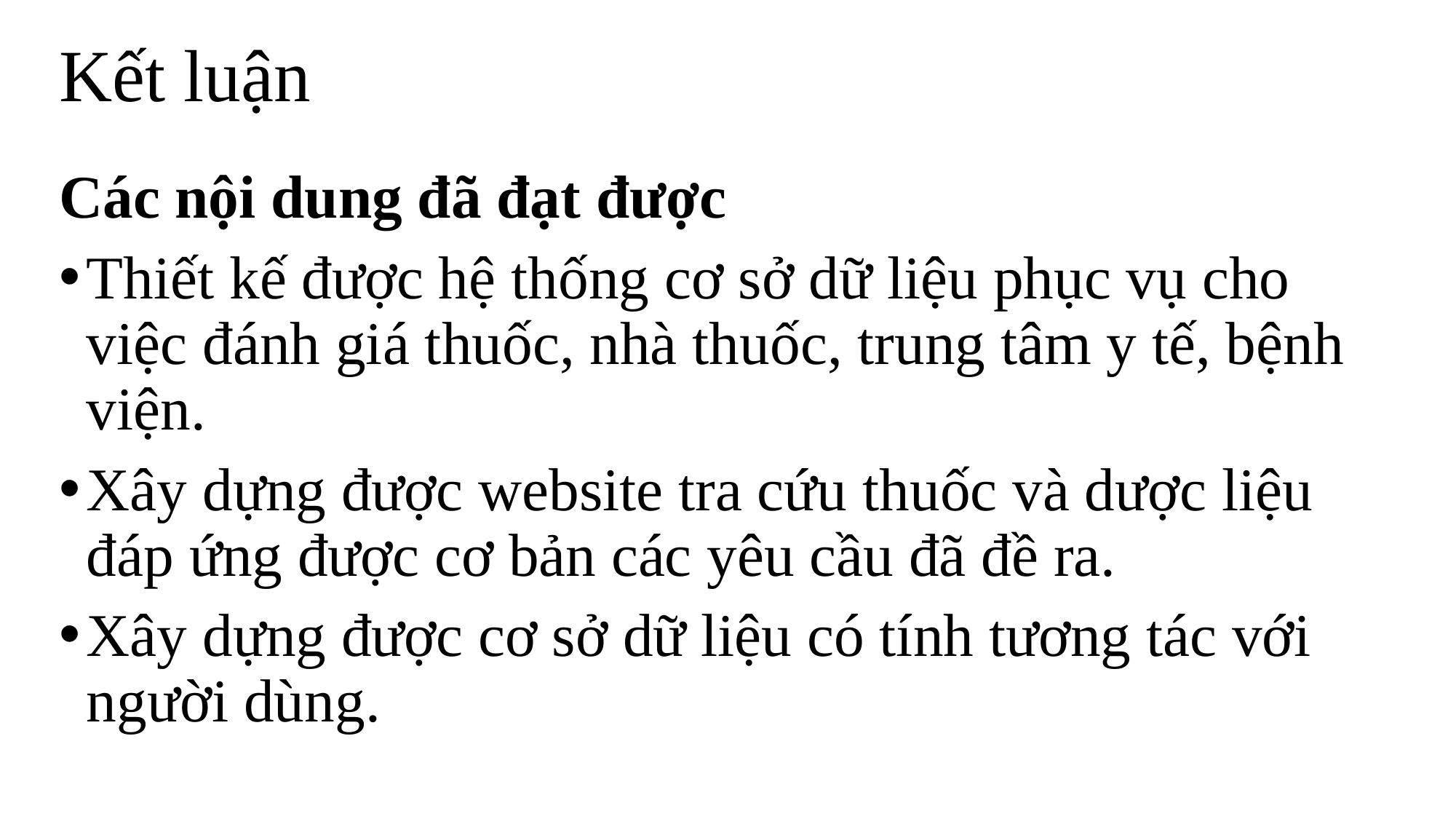

# Kết luận
Các nội dung đã đạt được
Thiết kế được hệ thống cơ sở dữ liệu phục vụ cho việc đánh giá thuốc, nhà thuốc, trung tâm y tế, bệnh viện.
Xây dựng được website tra cứu thuốc và dược liệu đáp ứng được cơ bản các yêu cầu đã đề ra.
Xây dựng được cơ sở dữ liệu có tính tương tác với người dùng.